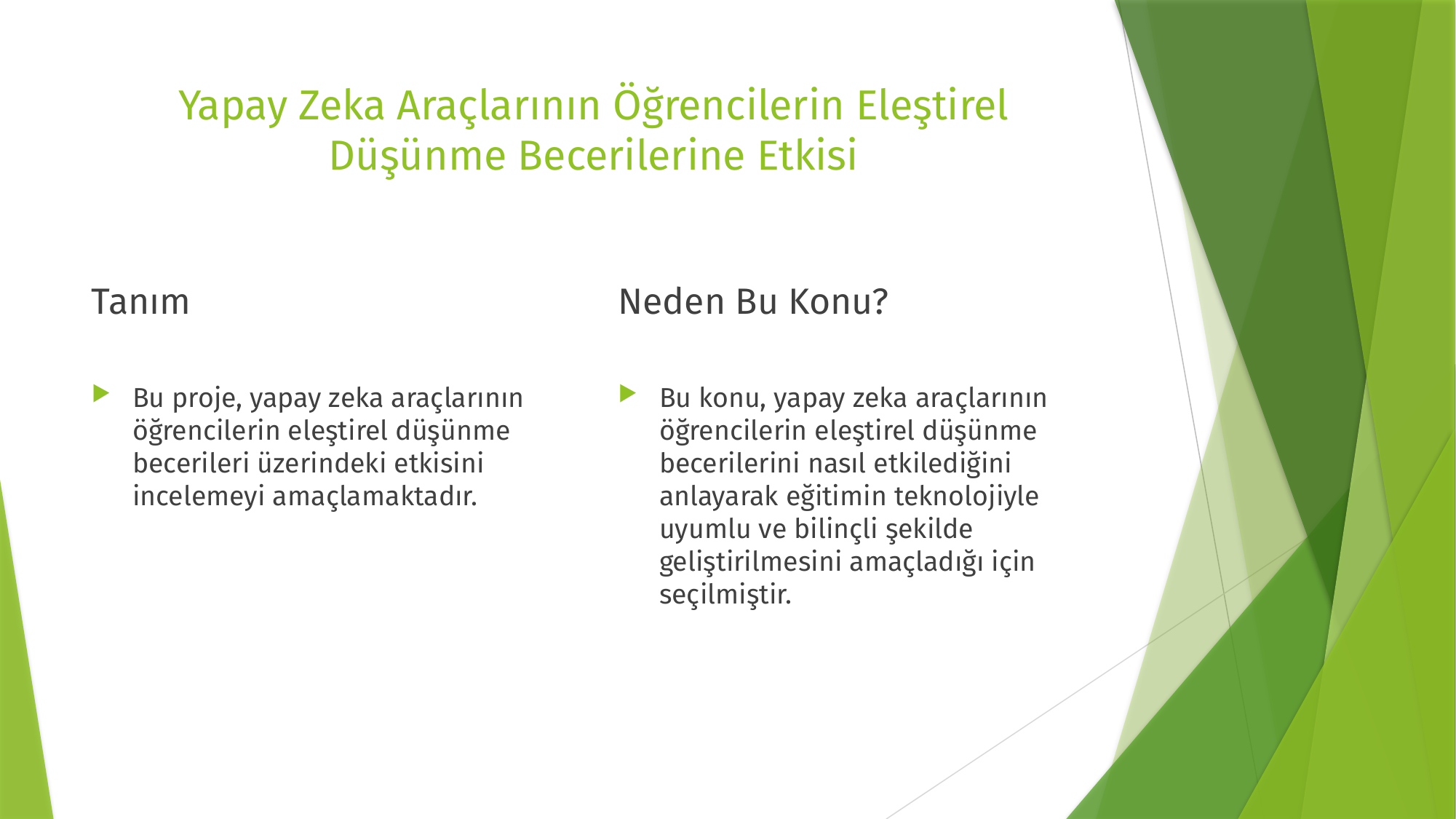

# Yapay Zeka Araçlarının Öğrencilerin Eleştirel Düşünme Becerilerine Etkisi
Tanım
Neden Bu Konu?

Bu proje, yapay zeka araçlarının öğrencilerin eleştirel düşünme becerileri üzerindeki etkisini incelemeyi amaçlamaktadır.

Bu konu, yapay zeka araçlarının öğrencilerin eleştirel düşünme becerilerini nasıl etkilediğini anlayarak eğitimin teknolojiyle uyumlu ve bilinçli şekilde geliştirilmesini amaçladığı için seçilmiştir.